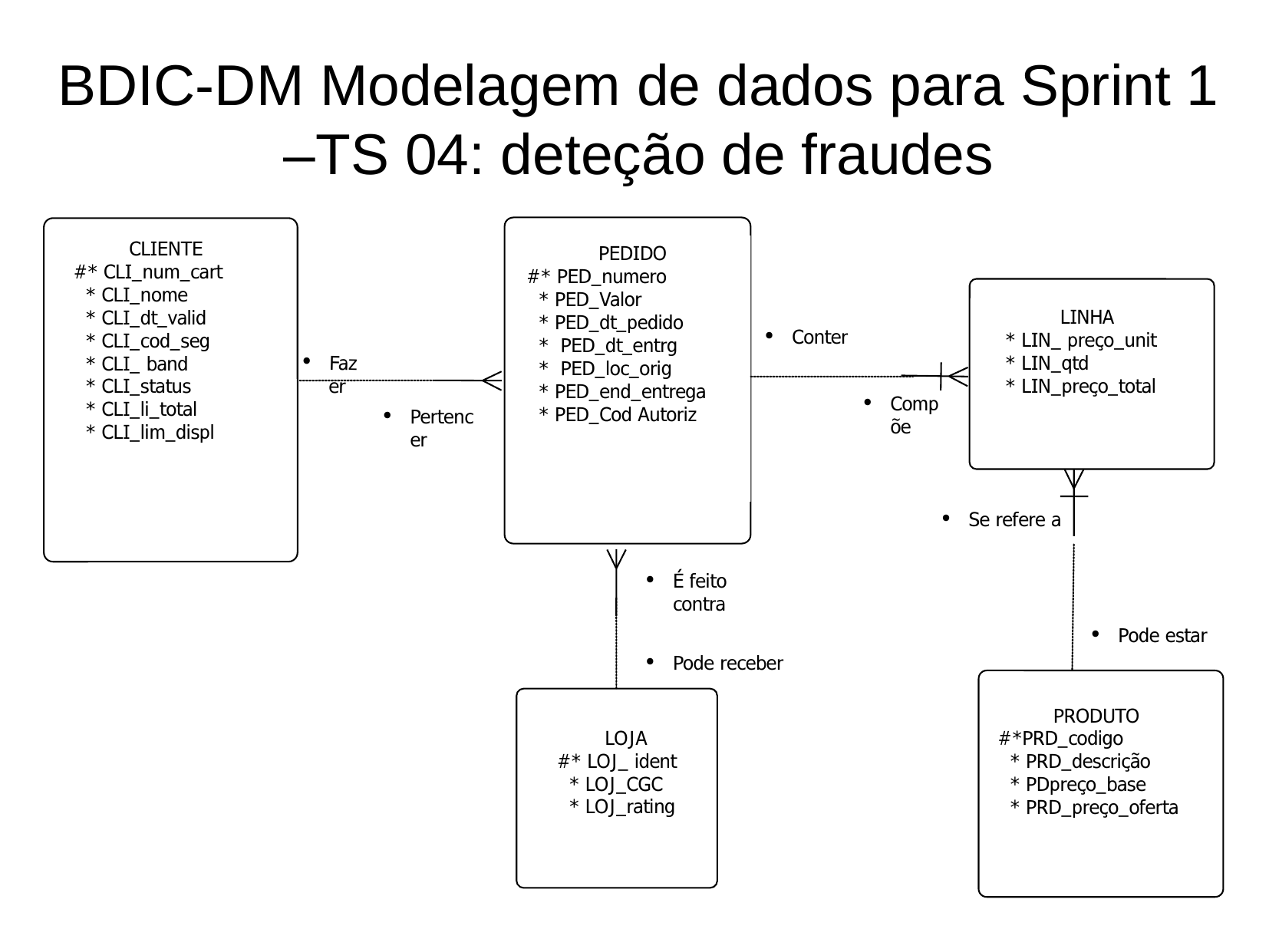

BDIC-DM Modelagem de dados para Sprint 1 –TS 04: deteção de fraudes

CLIENTE
#* CLI_num_cart
  * CLI_nome
  * CLI_dt_valid
  * CLI_cod_seg
  * CLI_ band
  * CLI_status
  * CLI_li_total
  * CLI_lim_displ
PEDIDO
#* PED_numero
  * PED_Valor
  * PED_dt_pedido
  *  PED_dt_entrg
  *  PED_loc_orig
  * PED_end_entrega
  * PED_Cod Autoriz

LINHA
 * LIN_ preço_unit
 * LIN_qtd
 * LIN_preço_total
Conter
Fazer

Compõe
Pertencer

Se refere a

É feito contra

Pode estar
Pode receber

PRODUTO
#*PRD_codigo
  * PRD_descrição
  * PDpreço_base
  * PRD_preço_oferta
LOJA
#* LOJ_ ident
  * LOJ_CGC
  * LOJ_rating